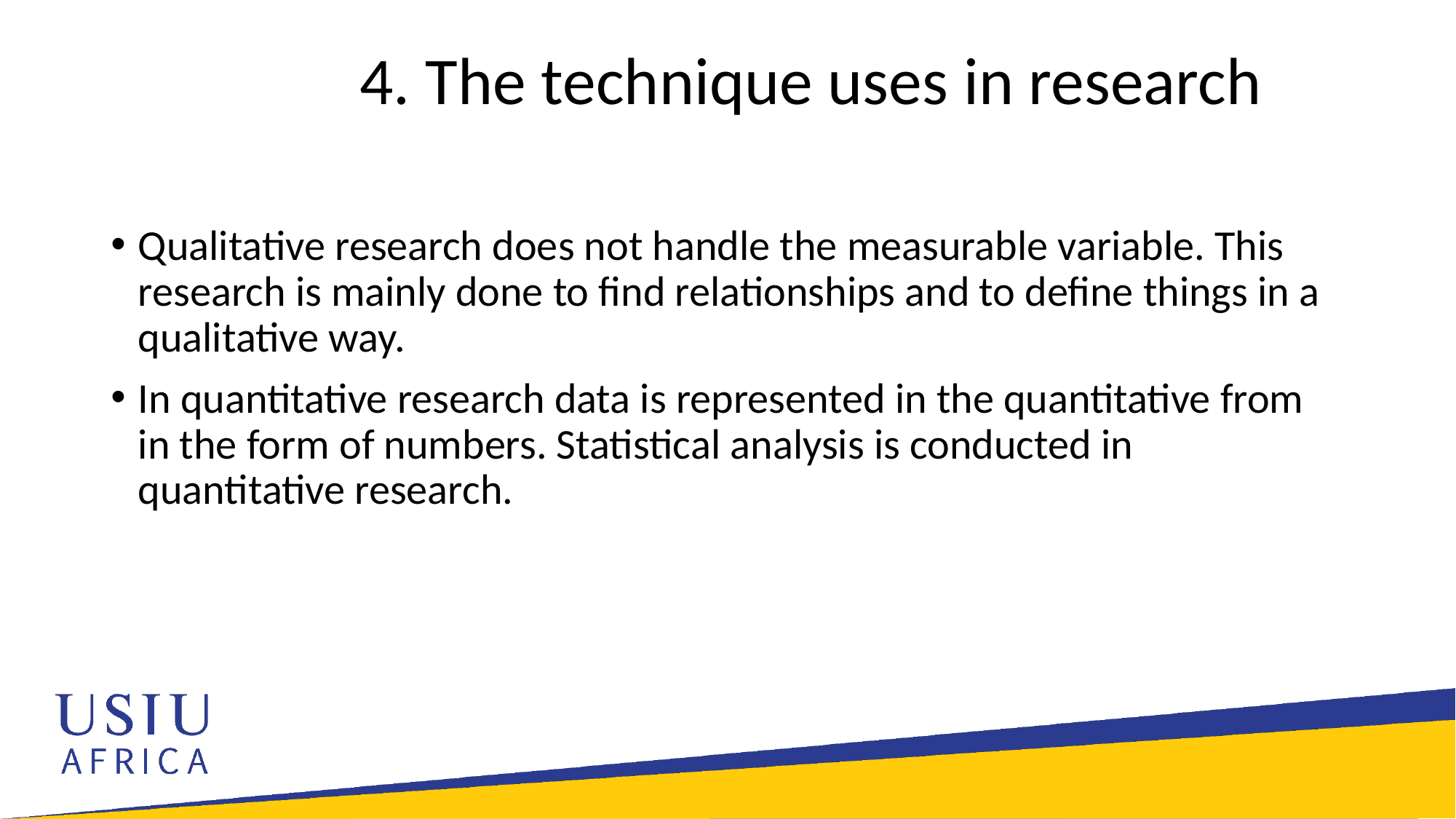

# 4. The technique uses in research
Qualitative research does not handle the measurable variable. This research is mainly done to find relationships and to define things in a qualitative way.
In quantitative research data is represented in the quantitative from in the form of numbers. Statistical analysis is conducted in quantitative research.